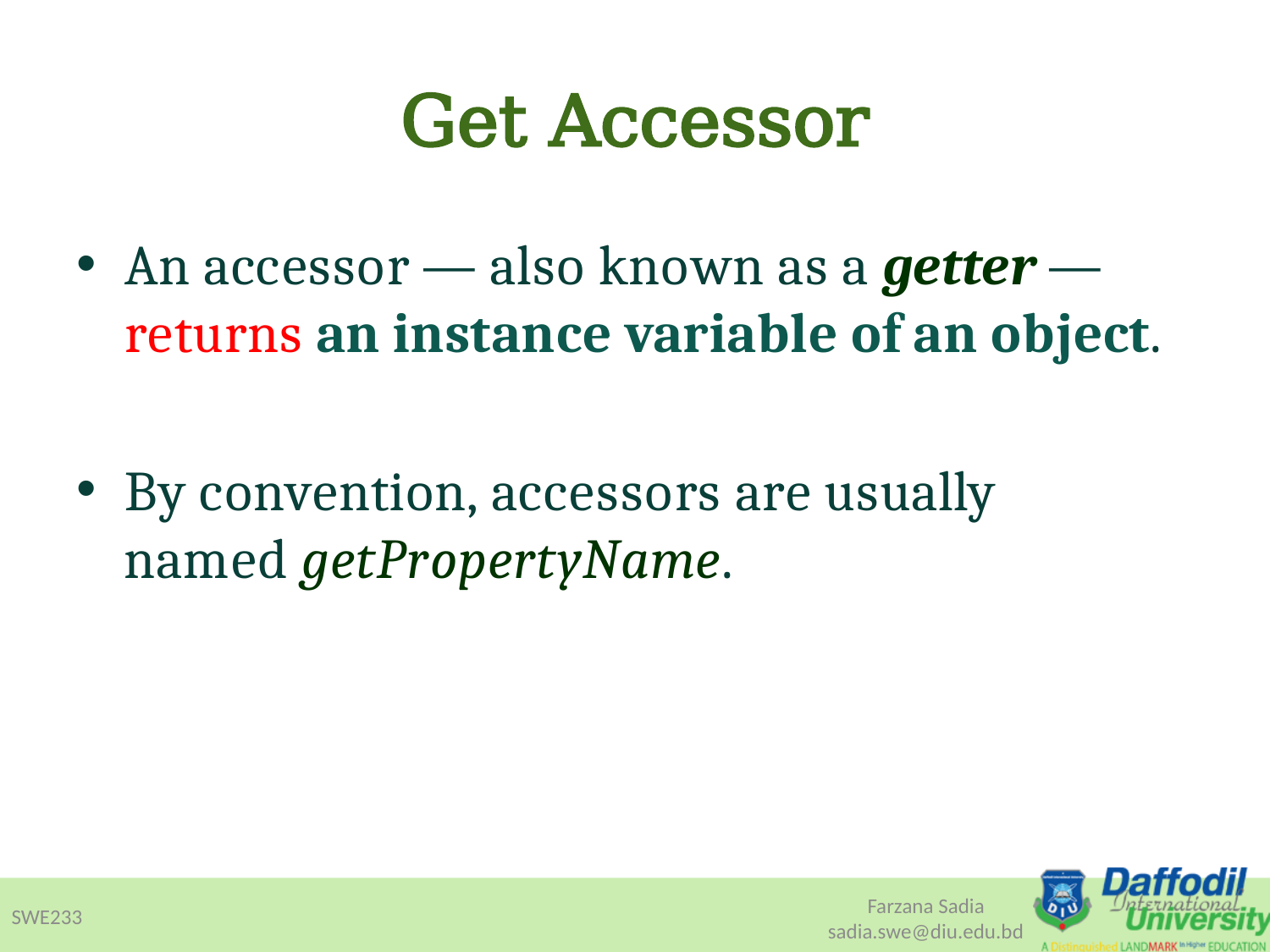

# Get Accessor
An accessor — also known as a getter — returns an instance variable of an object.

By convention, accessors are usually named getPropertyName.